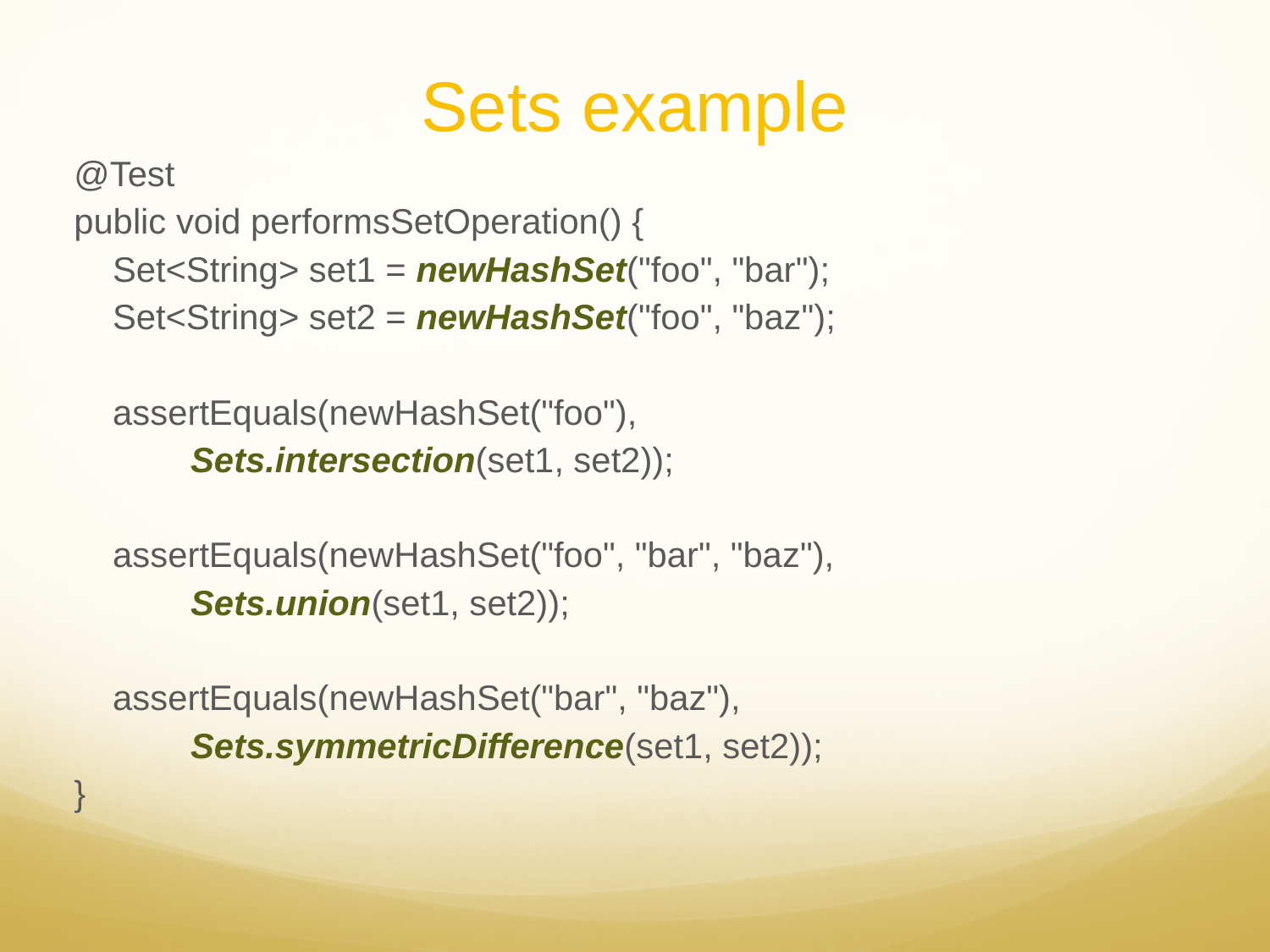

# Sets example
@Test
public void performsSetOperation() {
    Set<String> set1 = newHashSet("foo", "bar");
    Set<String> set2 = newHashSet("foo", "baz");

    assertEquals(newHashSet("foo"),
            Sets.intersection(set1, set2));

    assertEquals(newHashSet("foo", "bar", "baz"),
            Sets.union(set1, set2));

    assertEquals(newHashSet("bar", "baz"),
            Sets.symmetricDifference(set1, set2));
}